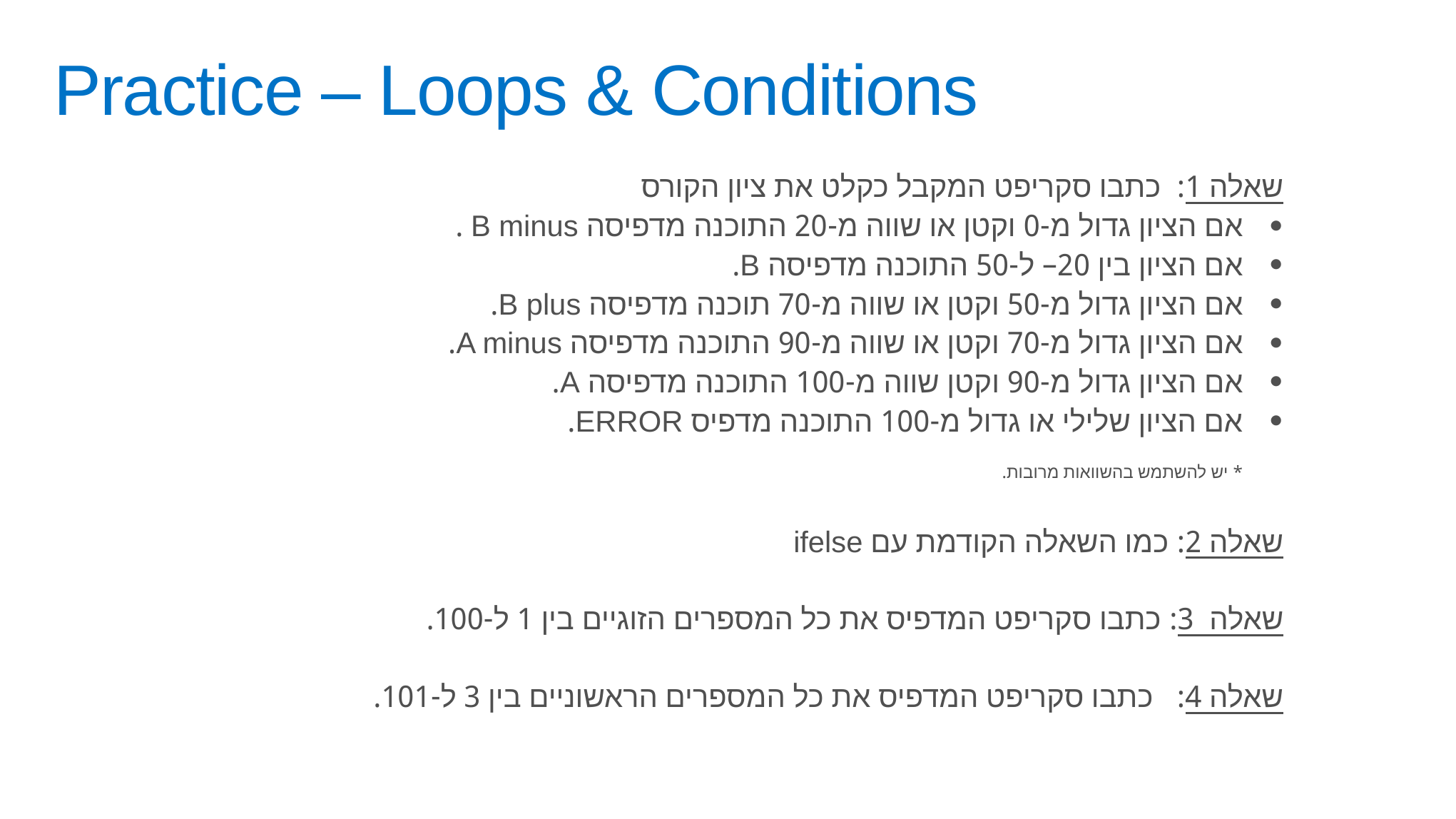

# Practice – Loops & Conditions
| שאלה 1: כתבו סקריפט המקבל כקלט את ציון הקורס אם הציון גדול מ-0 וקטן או שווה מ-20 התוכנה מדפיסה B minus . אם הציון בין 20– ל-50 התוכנה מדפיסה B. אם הציון גדול מ-50 וקטן או שווה מ-70 תוכנה מדפיסה B plus. אם הציון גדול מ-70 וקטן או שווה מ-90 התוכנה מדפיסה A minus. אם הציון גדול מ-90 וקטן שווה מ-100 התוכנה מדפיסה A. אם הציון שלילי או גדול מ-100 התוכנה מדפיס ERROR. \* יש להשתמש בהשוואות מרובות. |
| --- |
| שאלה 2: כמו השאלה הקודמת עם ifelse |
| שאלה 3: כתבו סקריפט המדפיס את כל המספרים הזוגיים בין 1 ל-100. |
| שאלה 4: כתבו סקריפט המדפיס את כל המספרים הראשוניים בין 3 ל-101. |